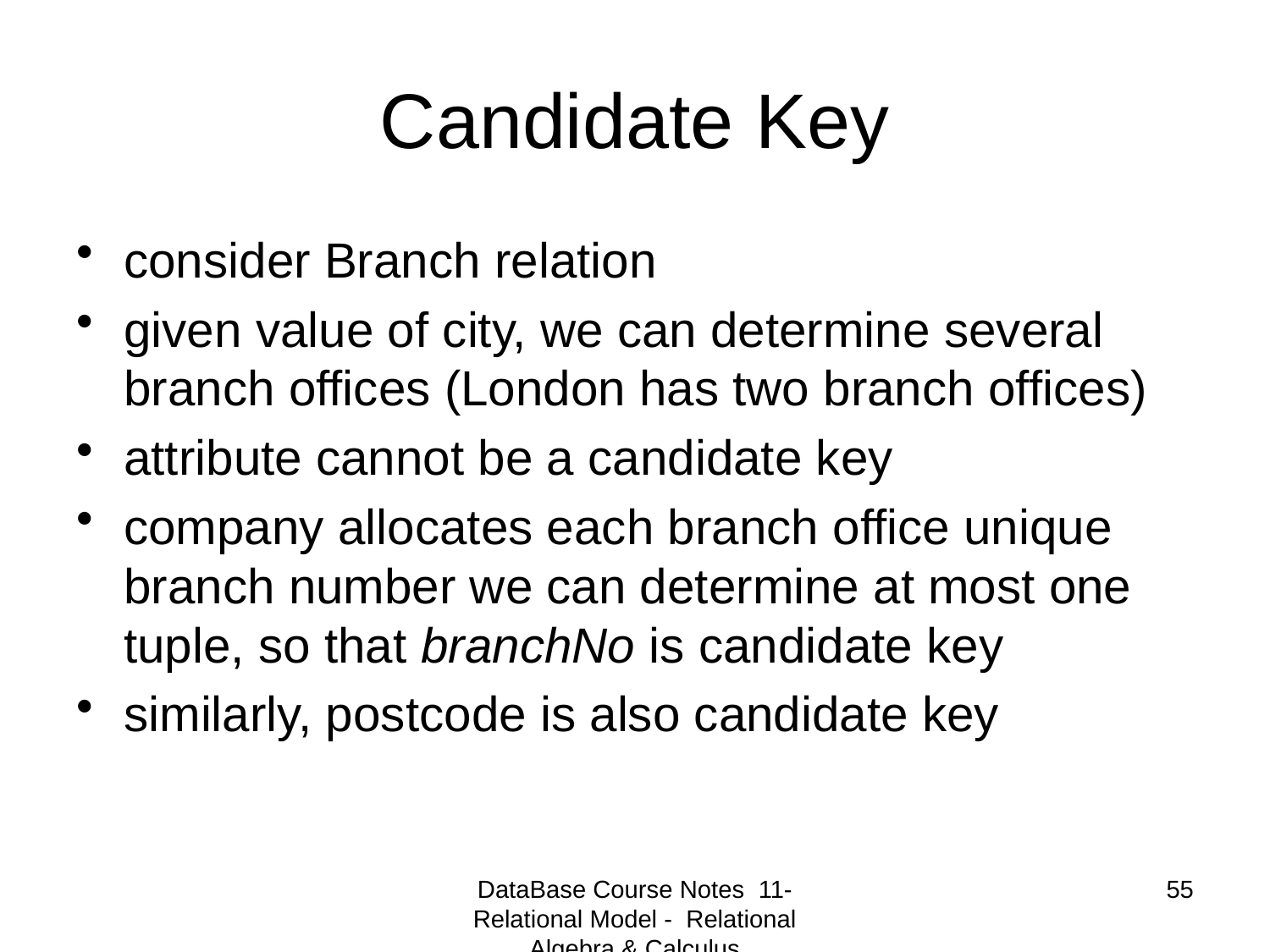

# Candidate Key
consider Branch relation
given value of city, we can determine several branch offices (London has two branch offices)
attribute cannot be a candidate key
company allocates each branch office unique branch number we can determine at most one tuple, so that branchNo is candidate key
similarly, postcode is also candidate key
DataBase Course Notes  11- Relational Model -  Relational Algebra & Calculus
55